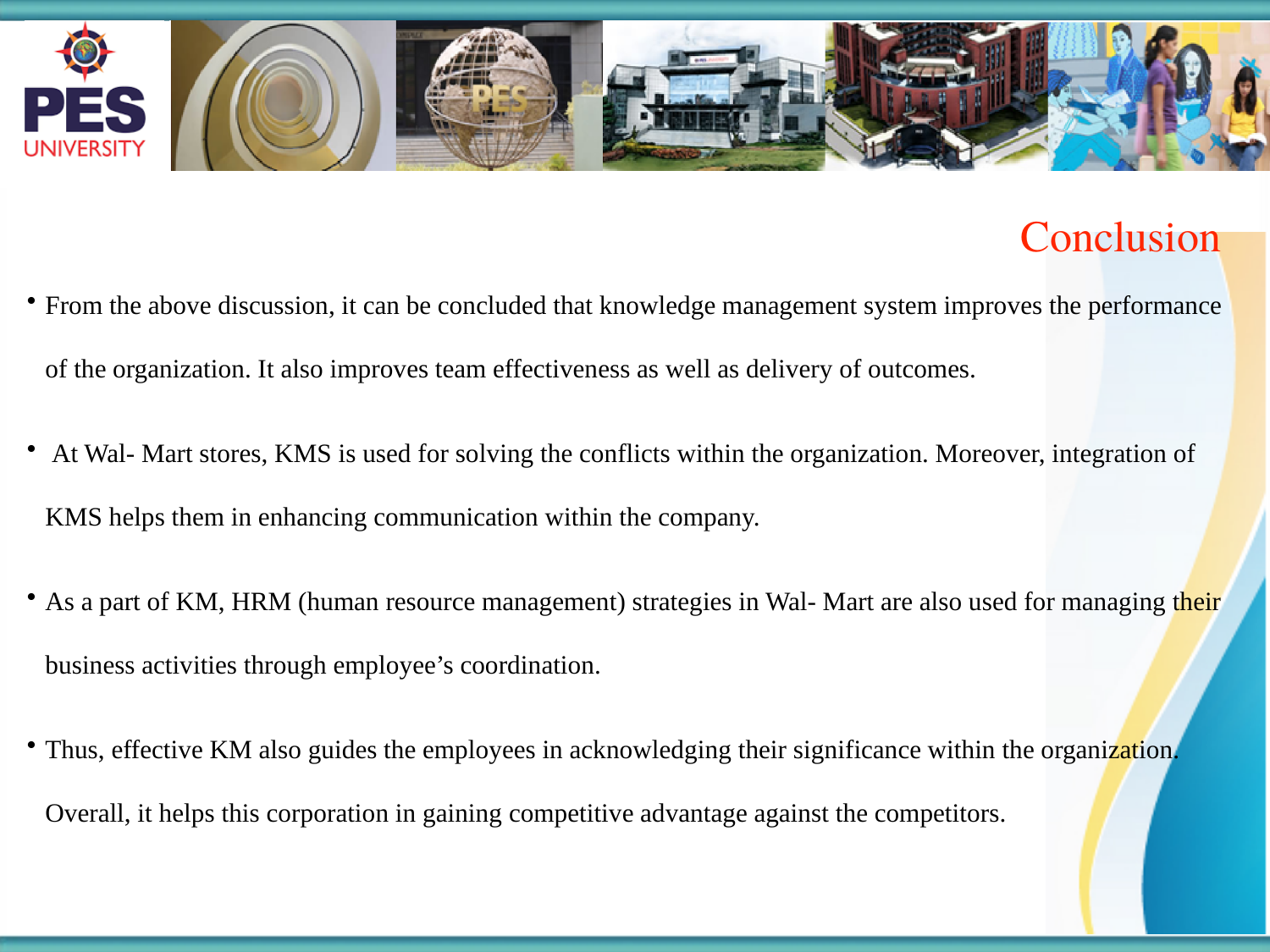

Conclusion
From the above discussion, it can be concluded that knowledge management system improves the performance of the organization. It also improves team effectiveness as well as delivery of outcomes.
 At Wal- Mart stores, KMS is used for solving the conflicts within the organization. Moreover, integration of KMS helps them in enhancing communication within the company.
As a part of KM, HRM (human resource management) strategies in Wal- Mart are also used for managing their business activities through employee’s coordination.
Thus, effective KM also guides the employees in acknowledging their significance within the organization. Overall, it helps this corporation in gaining competitive advantage against the competitors.